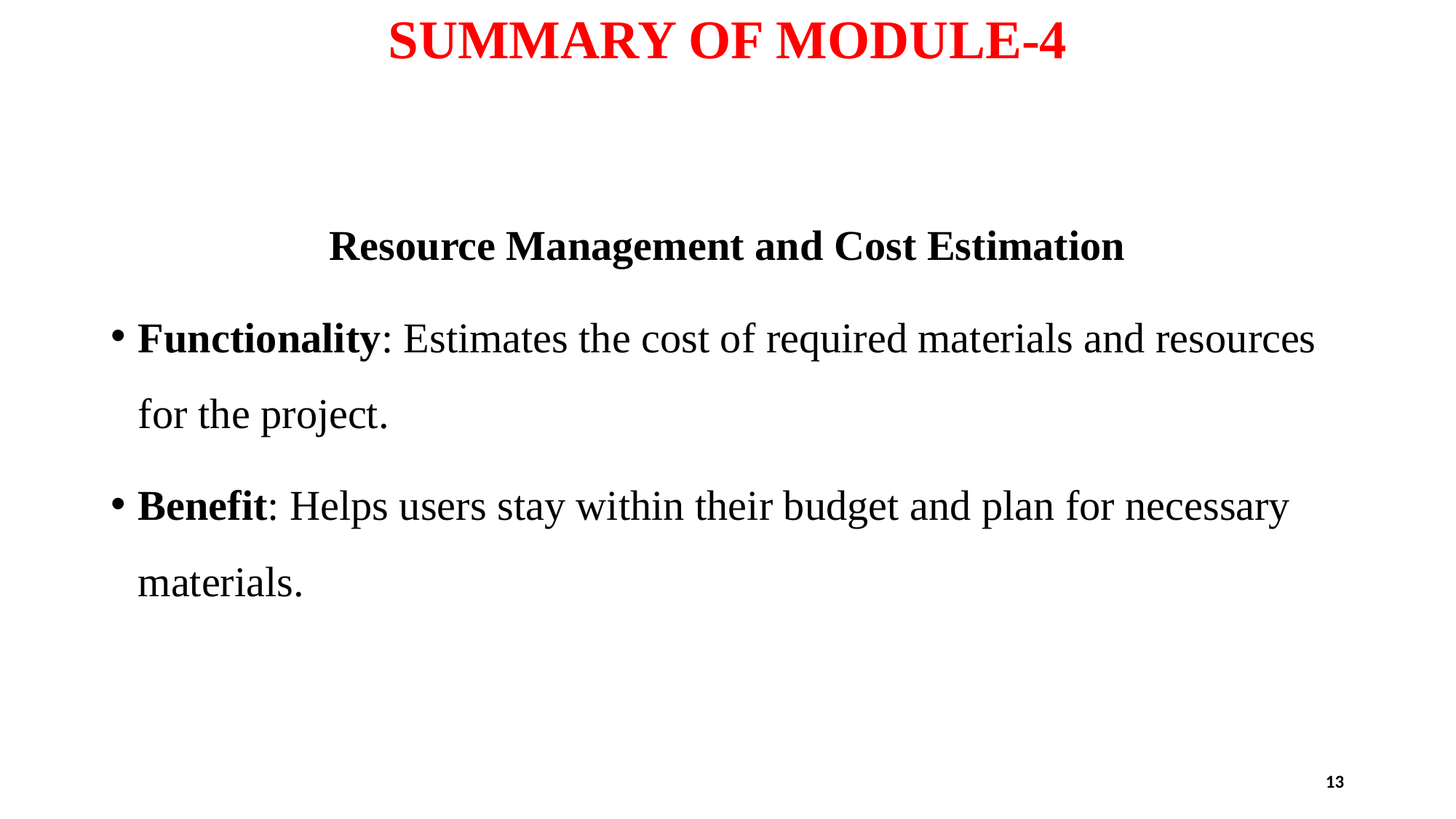

# SUMMARY OF MODULE-4
Resource Management and Cost Estimation
Functionality: Estimates the cost of required materials and resources for the project.
Benefit: Helps users stay within their budget and plan for necessary materials.

13